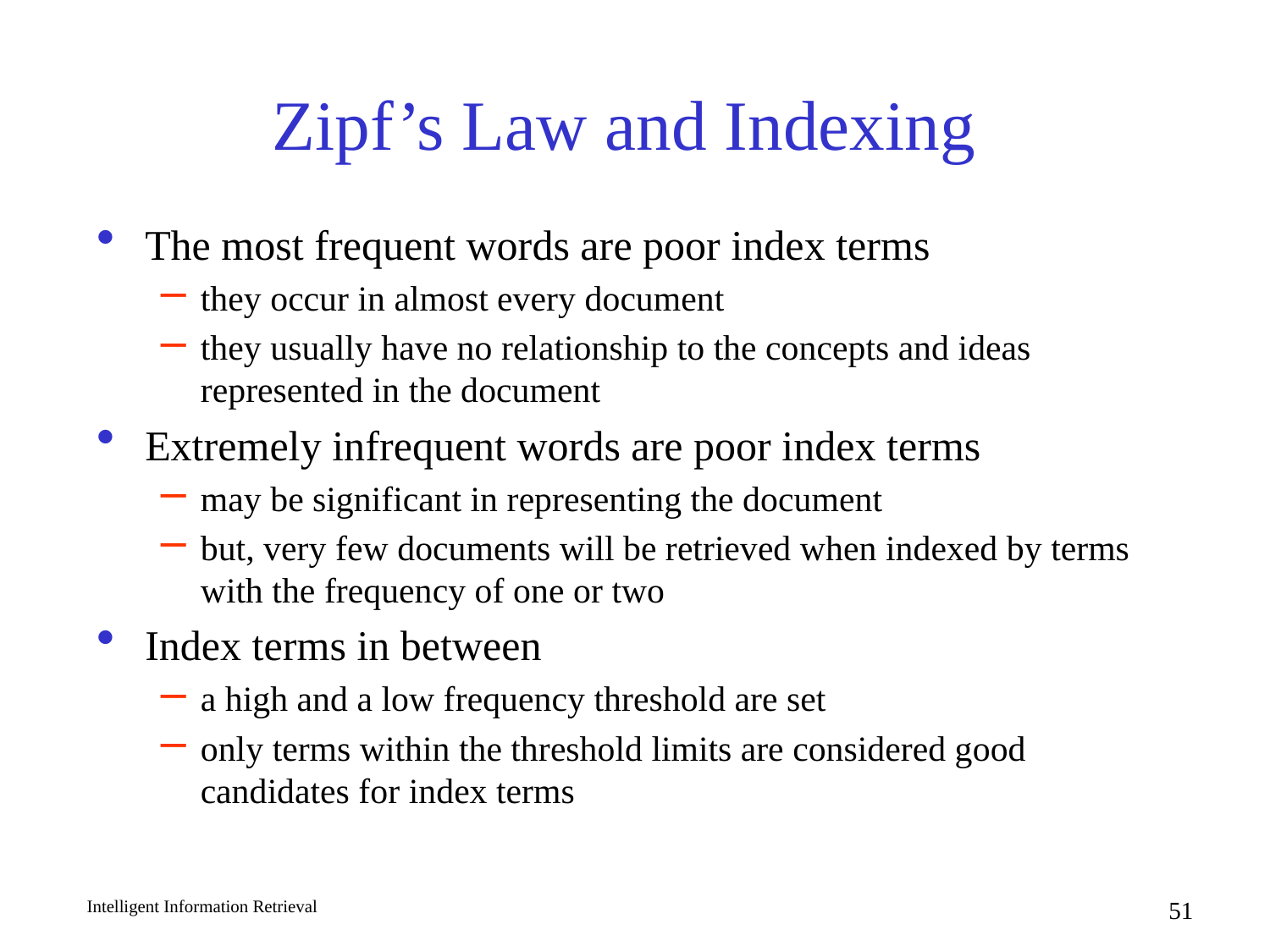

# Zipf’s Law and Indexing
The most frequent words are poor index terms
they occur in almost every document
they usually have no relationship to the concepts and ideas represented in the document
Extremely infrequent words are poor index terms
may be significant in representing the document
but, very few documents will be retrieved when indexed by terms with the frequency of one or two
Index terms in between
a high and a low frequency threshold are set
only terms within the threshold limits are considered good candidates for index terms
Intelligent Information Retrieval
51